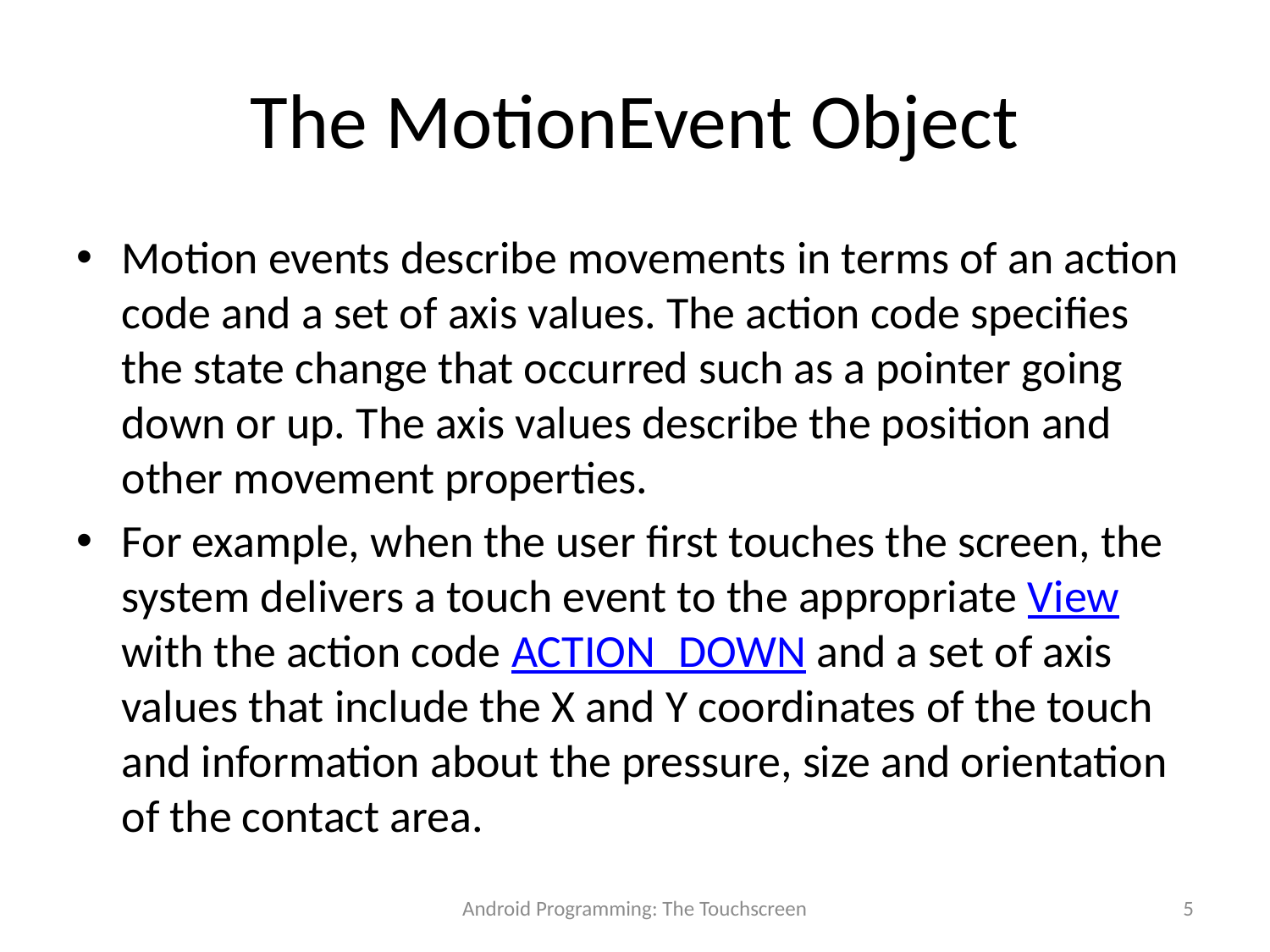

# The MotionEvent Object
Motion events describe movements in terms of an action code and a set of axis values. The action code specifies the state change that occurred such as a pointer going down or up. The axis values describe the position and other movement properties.
For example, when the user first touches the screen, the system delivers a touch event to the appropriate View with the action code ACTION_DOWN and a set of axis values that include the X and Y coordinates of the touch and information about the pressure, size and orientation of the contact area.

Android Programming: The Touchscreen
5